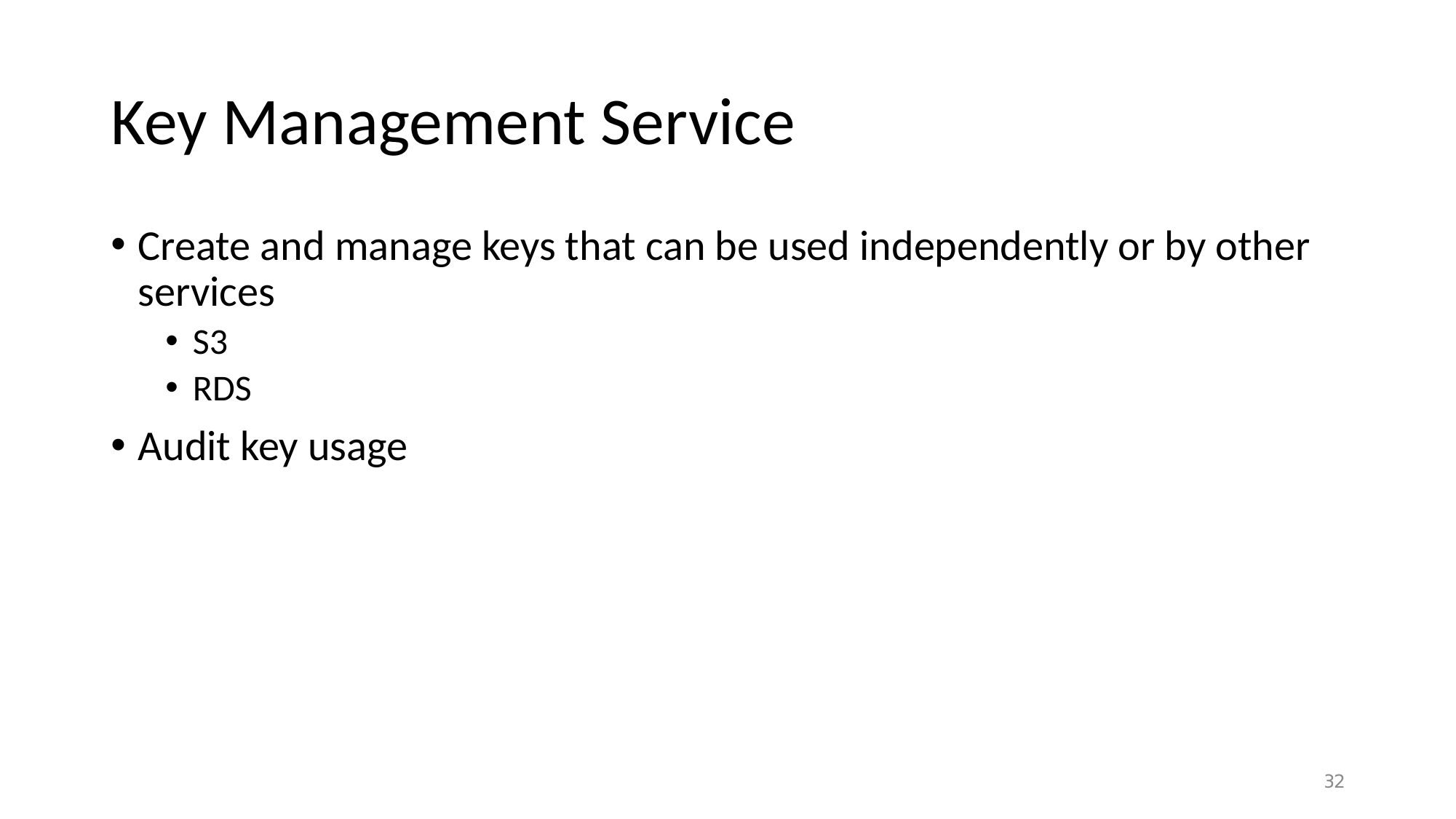

# Key Management Service
Create and manage keys that can be used independently or by other services
S3
RDS
Audit key usage

32